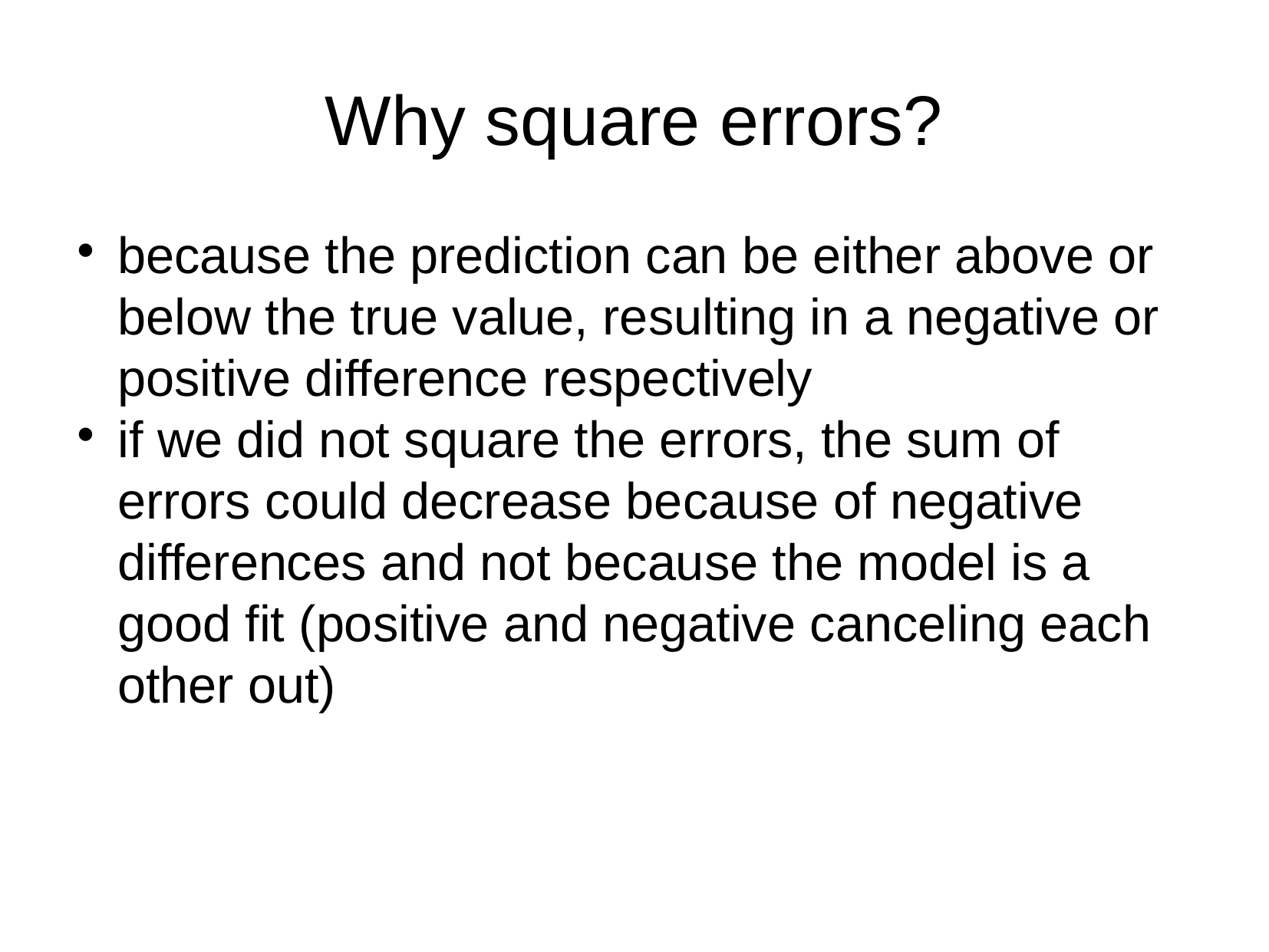

Why square errors?
because the prediction can be either above or below the true value, resulting in a negative or positive difference respectively
if we did not square the errors, the sum of errors could decrease because of negative differences and not because the model is a good fit (positive and negative canceling each other out)